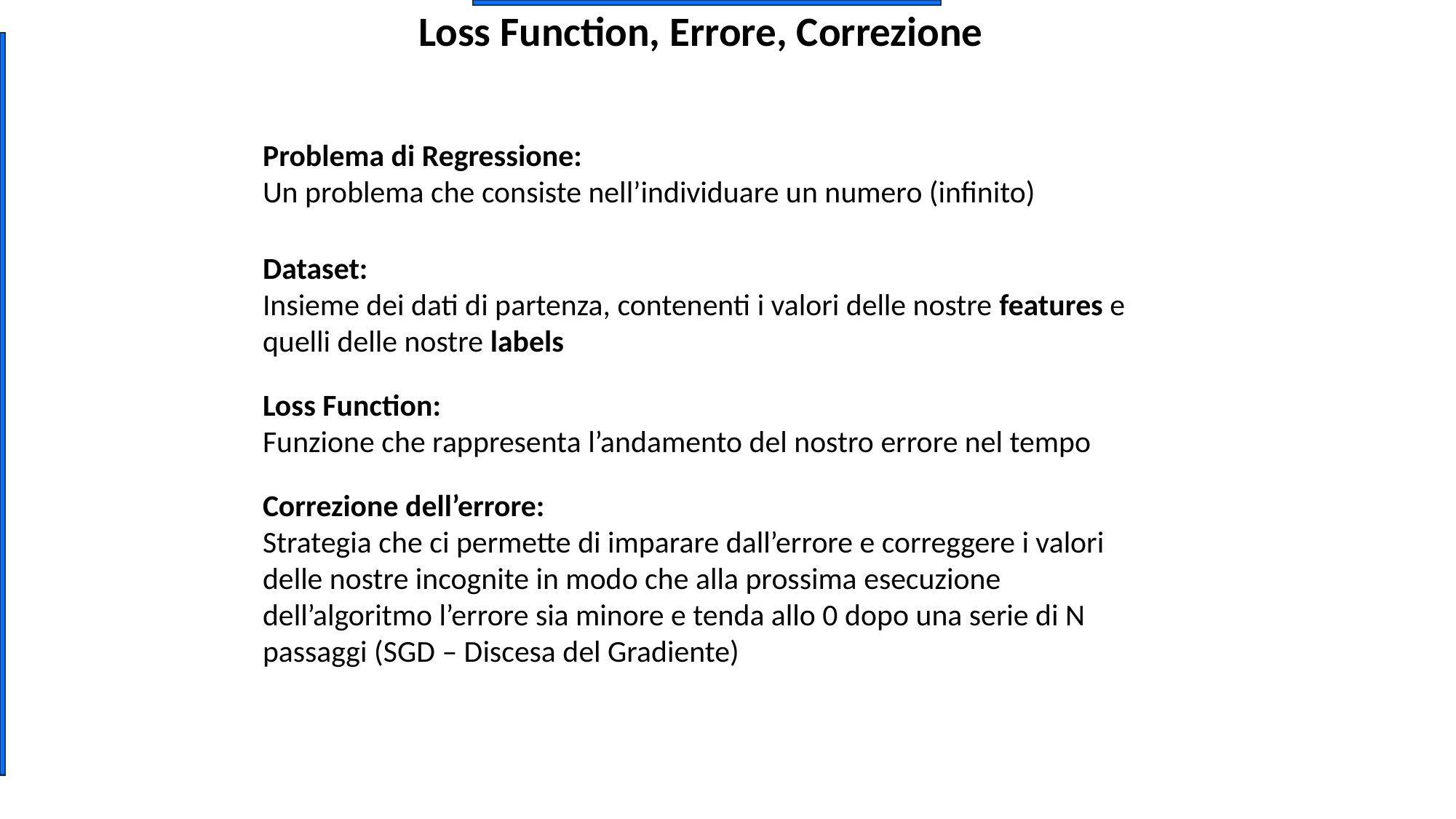

# Loss Function, Errore, Correzione

Problema di Regressione:
Un problema che consiste nell’individuare un numero (infinito)
Machine Learning
Dataset:
Insieme dei dati di partenza, contenenti i valori delle nostre features e quelli delle nostre labels
Deep Learning
Loss Function:
Funzione che rappresenta l’andamento del nostro errore nel tempo
Correzione dell’errore:
Strategia che ci permette di imparare dall’errore e correggere i valori delle nostre incognite in modo che alla prossima esecuzione dell’algoritmo l’errore sia minore e tenda allo 0 dopo una serie di N passaggi (SGD – Discesa del Gradiente)